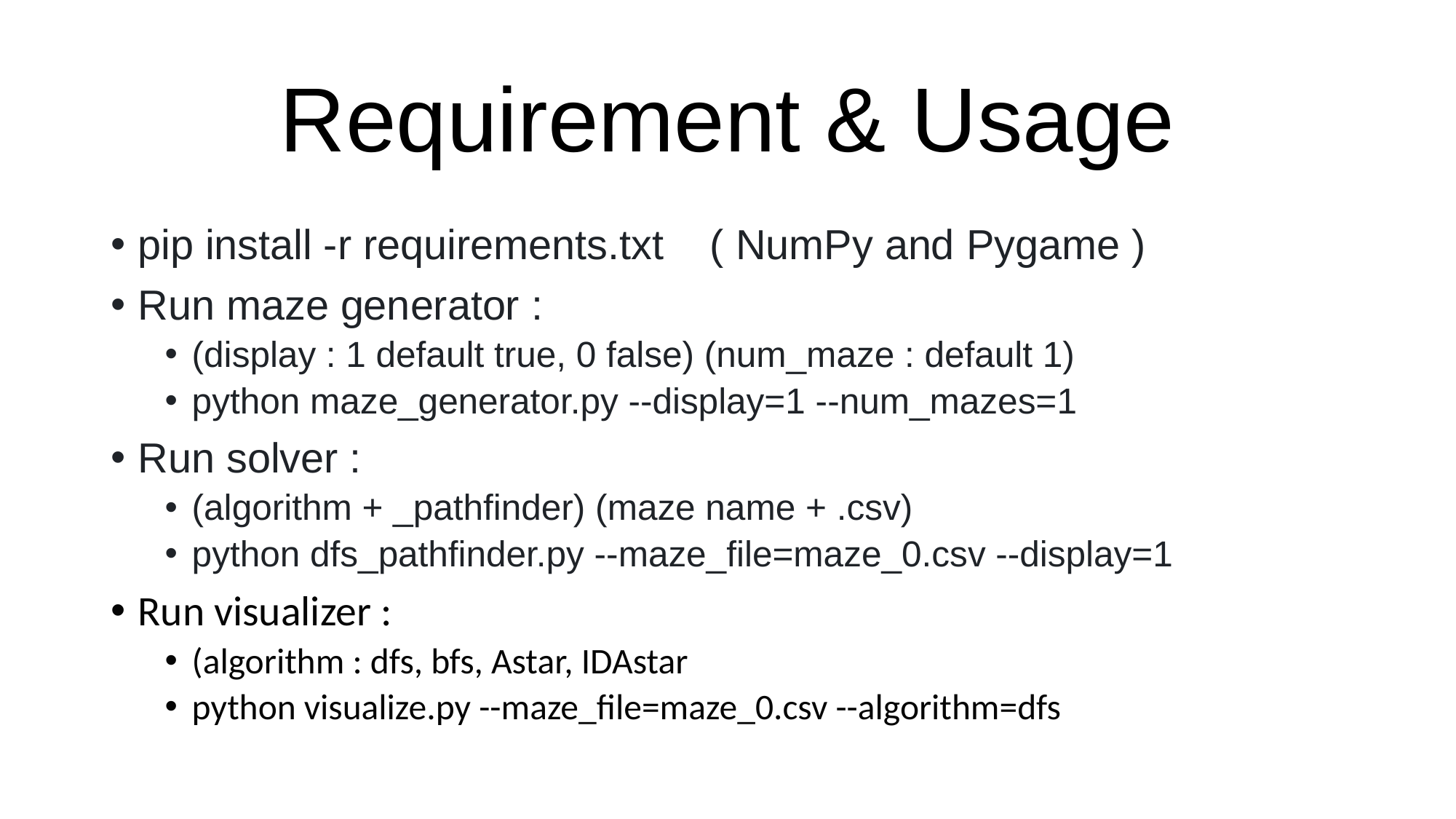

# Requirement & Usage
pip install -r requirements.txt    ( NumPy and Pygame )
Run maze generator :
(display : 1 default true, 0 false) (num_maze : default 1)
python maze_generator.py --display=1 --num_mazes=1
Run solver :
(algorithm + _pathfinder) (maze name + .csv)
python dfs_pathfinder.py --maze_file=maze_0.csv --display=1
Run visualizer :
(algorithm : dfs, bfs, Astar, IDAstar
python visualize.py --maze_file=maze_0.csv --algorithm=dfs